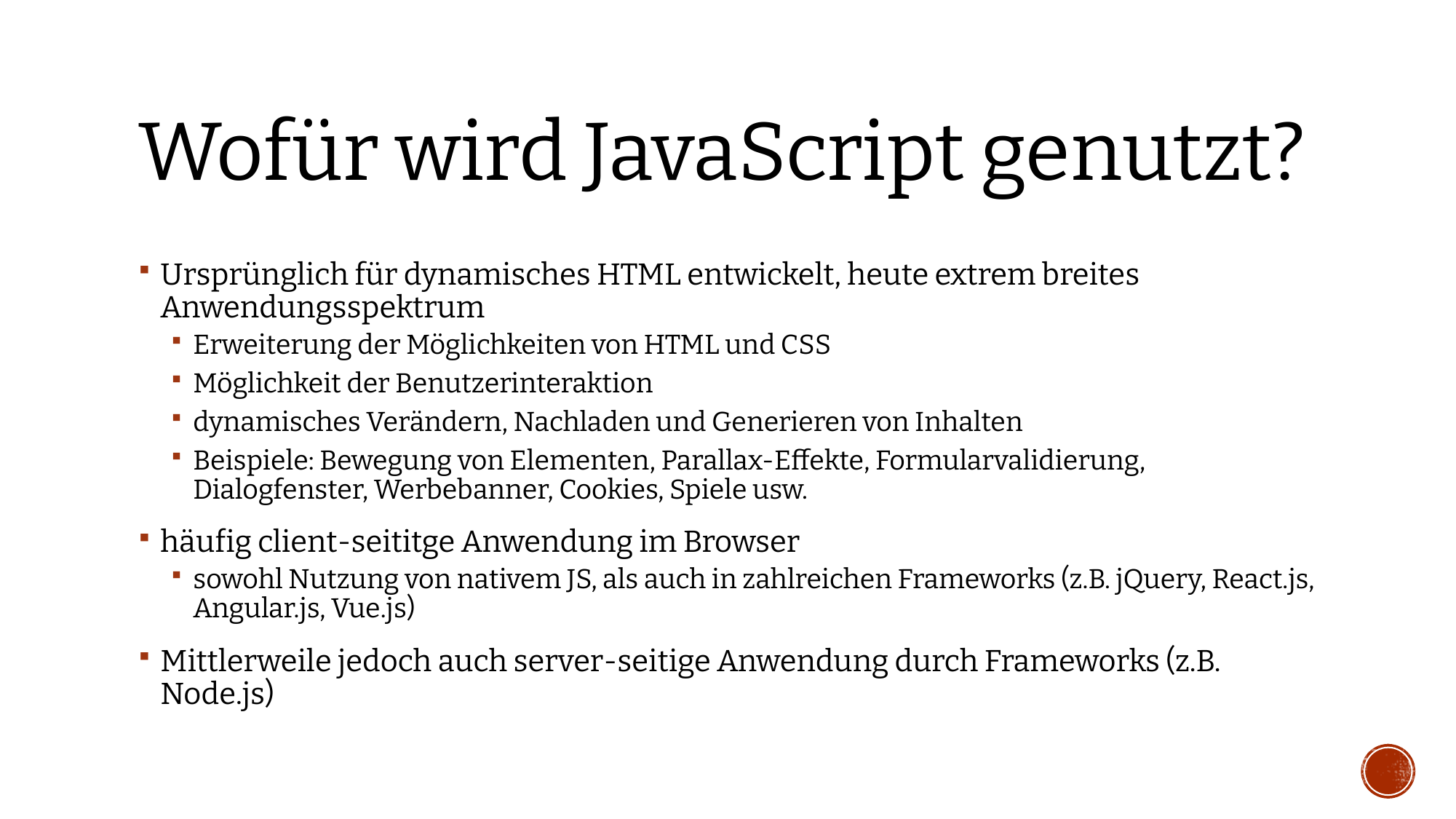

# Wofür wird JavaScript genutzt?
Ursprünglich für dynamisches HTML entwickelt, heute extrem breites Anwendungsspektrum
Erweiterung der Möglichkeiten von HTML und CSS
Möglichkeit der Benutzerinteraktion
dynamisches Verändern, Nachladen und Generieren von Inhalten
Beispiele: Bewegung von Elementen, Parallax-Effekte, Formularvalidierung, Dialogfenster, Werbebanner, Cookies, Spiele usw.
häufig client-seititge Anwendung im Browser
sowohl Nutzung von nativem JS, als auch in zahlreichen Frameworks (z.B. jQuery, React.js, Angular.js, Vue.js)
Mittlerweile jedoch auch server-seitige Anwendung durch Frameworks (z.B. Node.js)